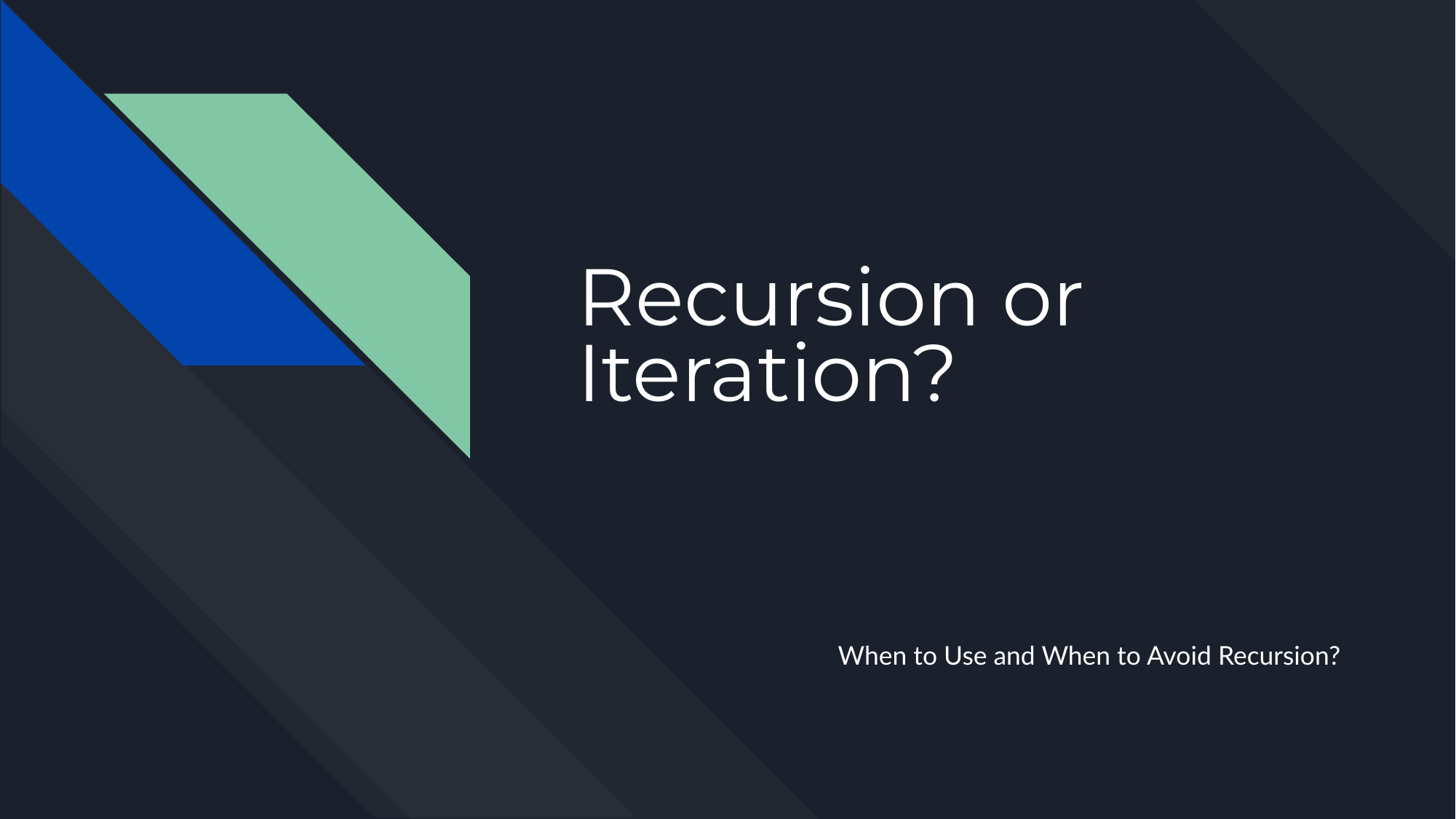

# Recursion or Iteration?
When to Use and When to Avoid Recursion?